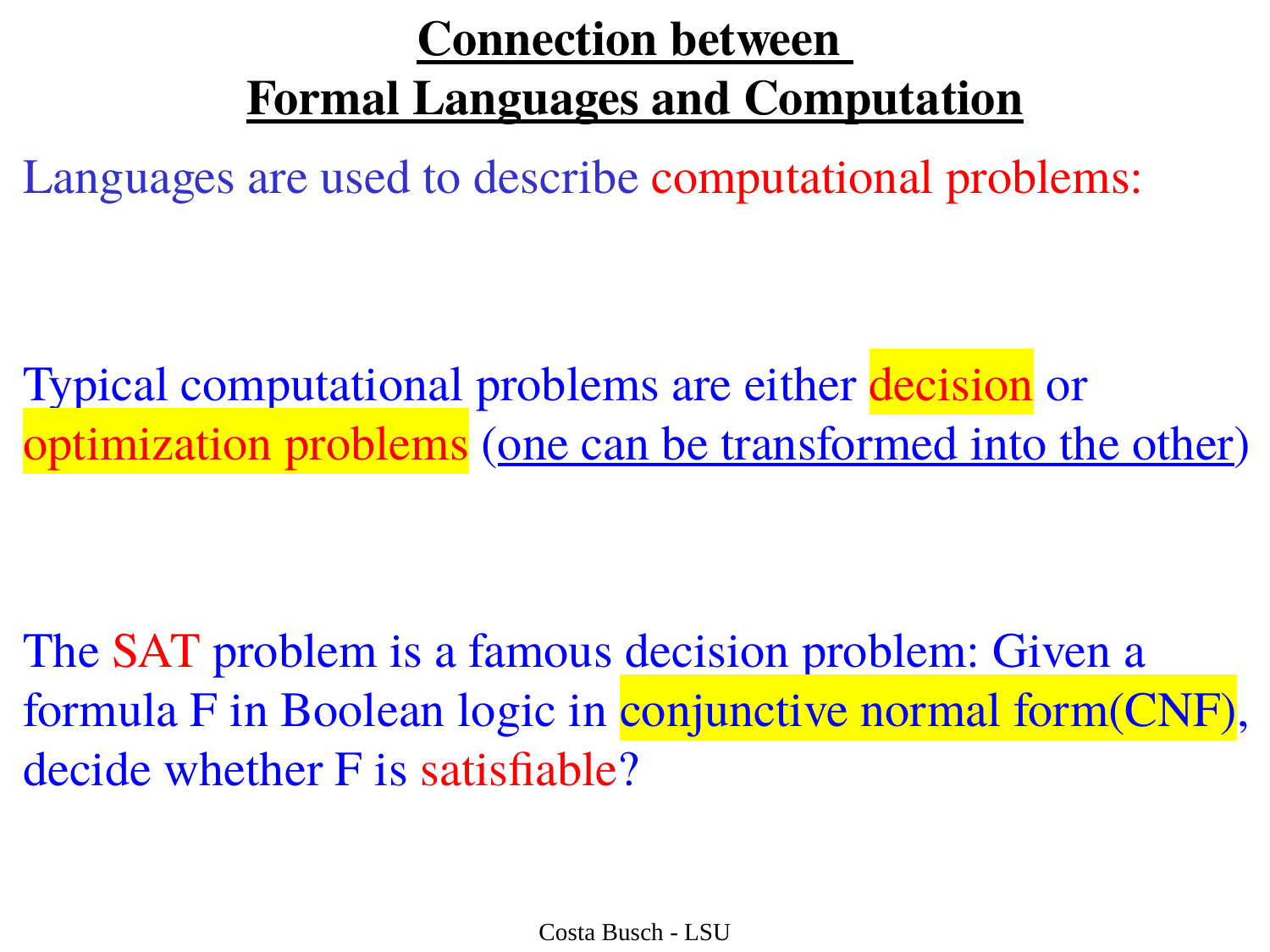

Connection between
Formal Languages and Computation
Languages are used to describe computational problems:

Typical computational problems are either decision or optimization problems (one can be transformed into the other)

The SAT problem is a famous decision problem: Given a formula F in Boolean logic in conjunctive normal form(CNF), decide whether F is satisfiable?
Costa Busch - LSU